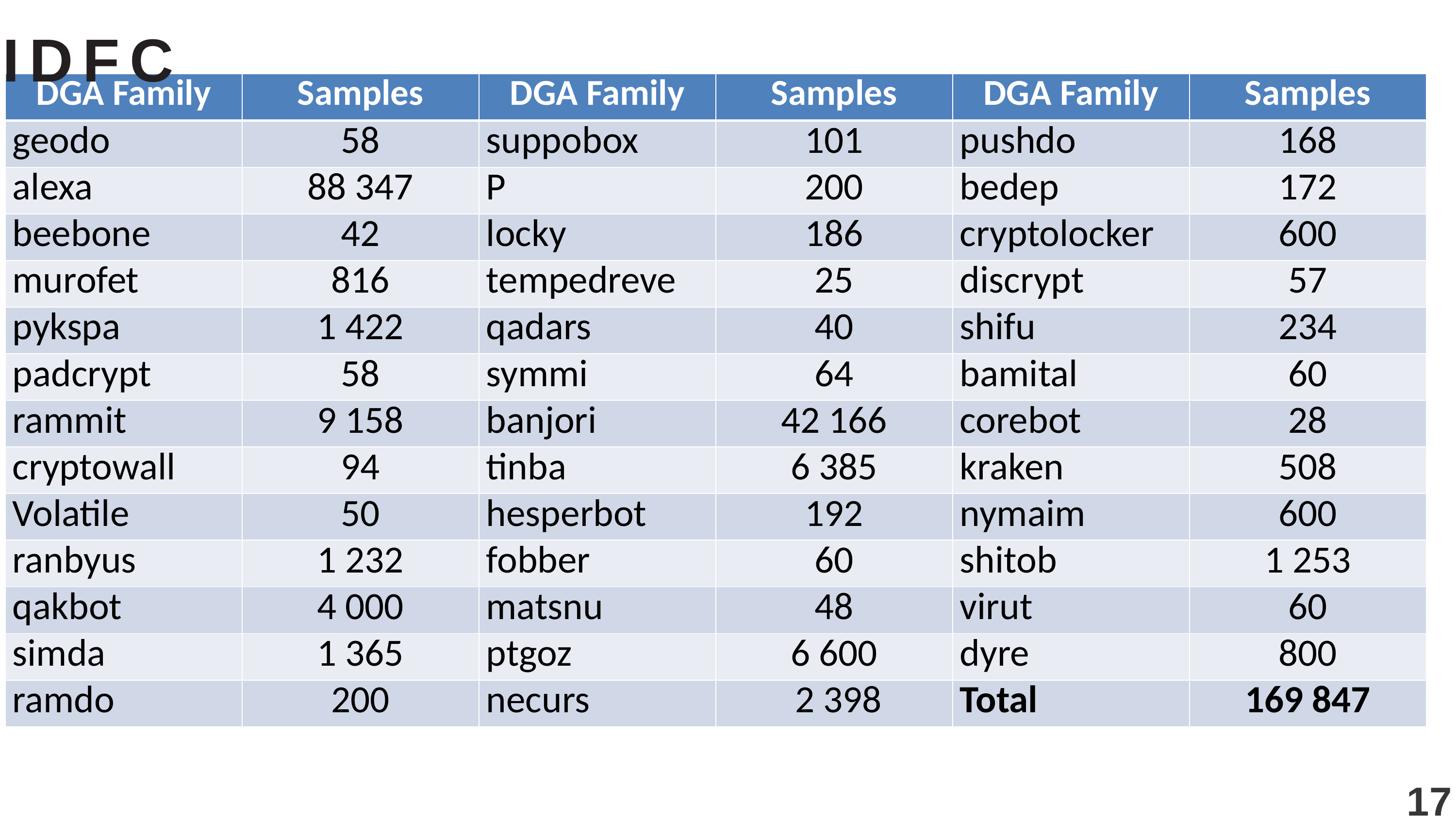

IDFC
| DGA Family | Samples | DGA Family | Samples | DGA Family | Samples |
| --- | --- | --- | --- | --- | --- |
| geodo | 58 | suppobox | 101 | pushdo | 168 |
| alexa | 88 347 | P | 200 | bedep | 172 |
| beebone | 42 | locky | 186 | cryptolocker | 600 |
| murofet | 816 | tempedreve | 25 | discrypt | 57 |
| pykspa | 1 422 | qadars | 40 | shifu | 234 |
| padcrypt | 58 | symmi | 64 | bamital | 60 |
| rammit | 9 158 | banjori | 42 166 | corebot | 28 |
| cryptowall | 94 | tinba | 6 385 | kraken | 508 |
| Volatile | 50 | hesperbot | 192 | nymaim | 600 |
| ranbyus | 1 232 | fobber | 60 | shitob | 1 253 |
| qakbot | 4 000 | matsnu | 48 | virut | 60 |
| simda | 1 365 | ptgoz | 6 600 | dyre | 800 |
| ramdo | 200 | necurs | 2 398 | Total | 169 847 |

17